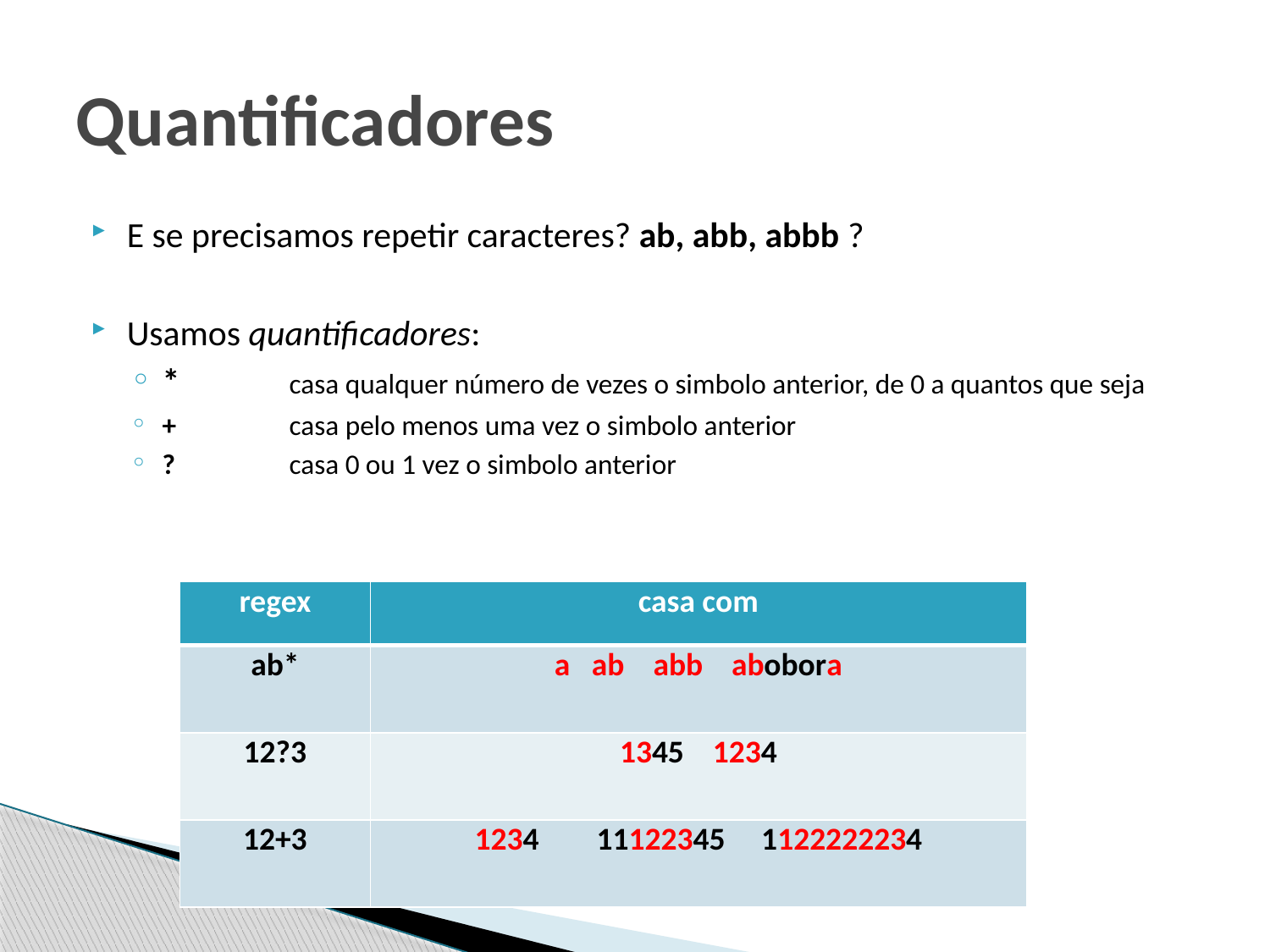

# Quantificadores
E se precisamos repetir caracteres? ab, abb, abbb ?

Usamos quantificadores:
* 	casa qualquer número de vezes o simbolo anterior, de 0 a quantos que seja
+ 	casa pelo menos uma vez o simbolo anterior
?  	casa 0 ou 1 vez o simbolo anterior
| regex | casa com |
| --- | --- |
| ab\* | a ab abb abobora |
| 12?3 | 1345 1234 |
| 12+3 | 1234 11122345 1122222234 |